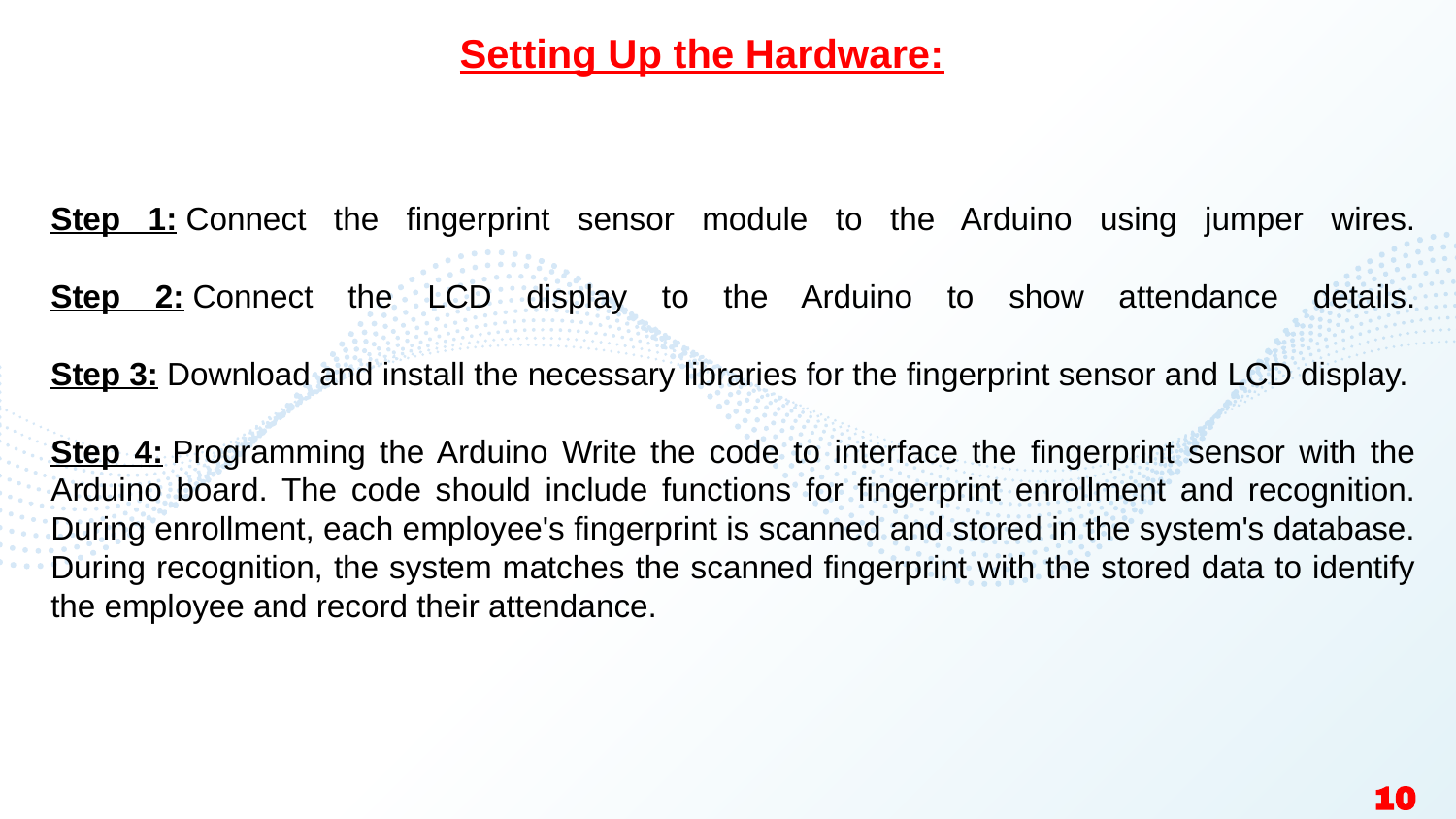

Setting Up the Hardware:
Step 1: Connect the fingerprint sensor module to the Arduino using jumper wires.
Step 2: Connect the LCD display to the Arduino to show attendance details.
Step 3: Download and install the necessary libraries for the fingerprint sensor and LCD display.

Step 4: Programming the Arduino Write the code to interface the fingerprint sensor with the Arduino board. The code should include functions for fingerprint enrollment and recognition. During enrollment, each employee's fingerprint is scanned and stored in the system's database. During recognition, the system matches the scanned fingerprint with the stored data to identify the employee and record their attendance.

10